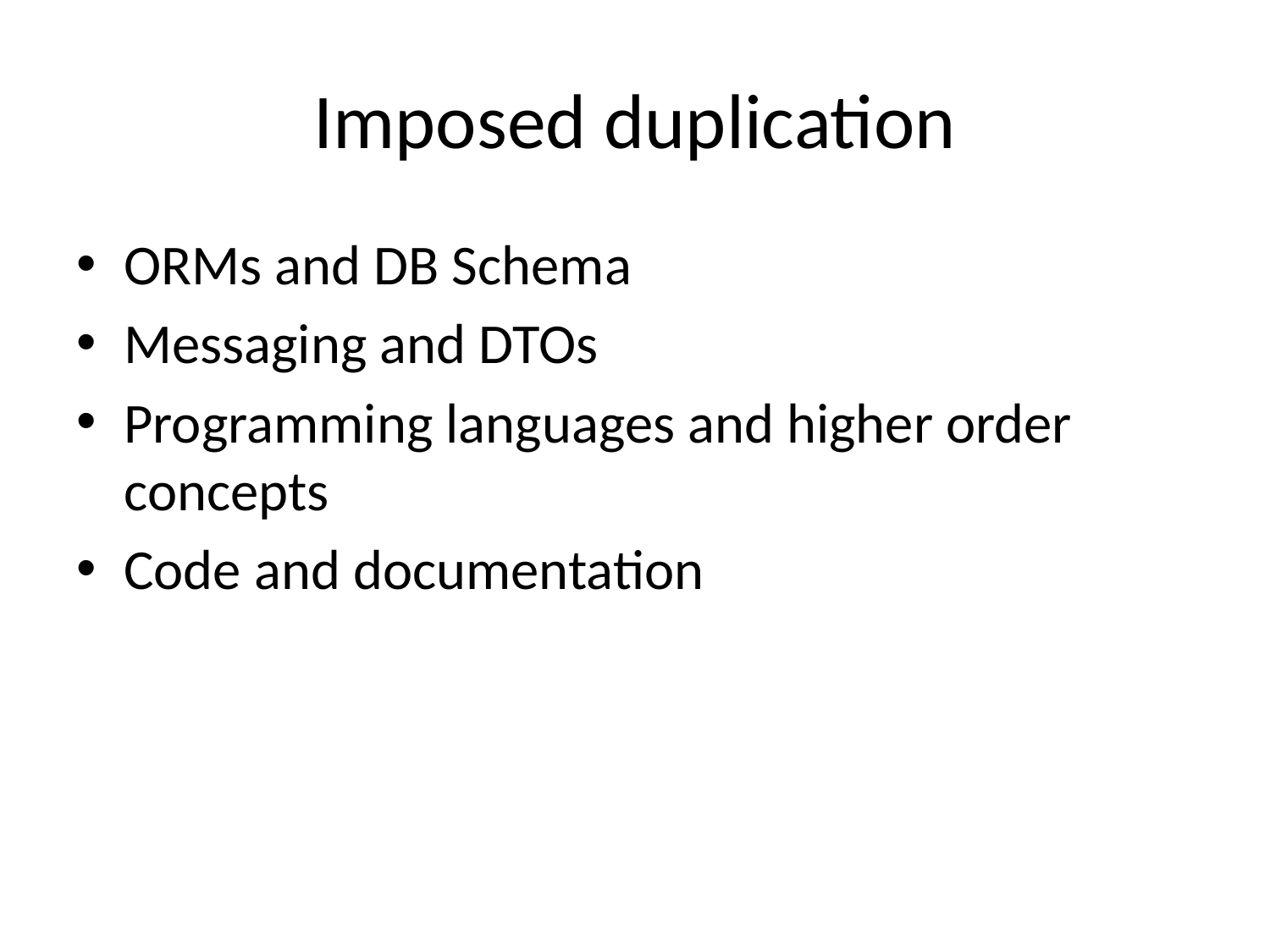

# Imposed duplication
ORMs and DB Schema
Messaging and DTOs
Programming languages and higher order concepts
Code and documentation